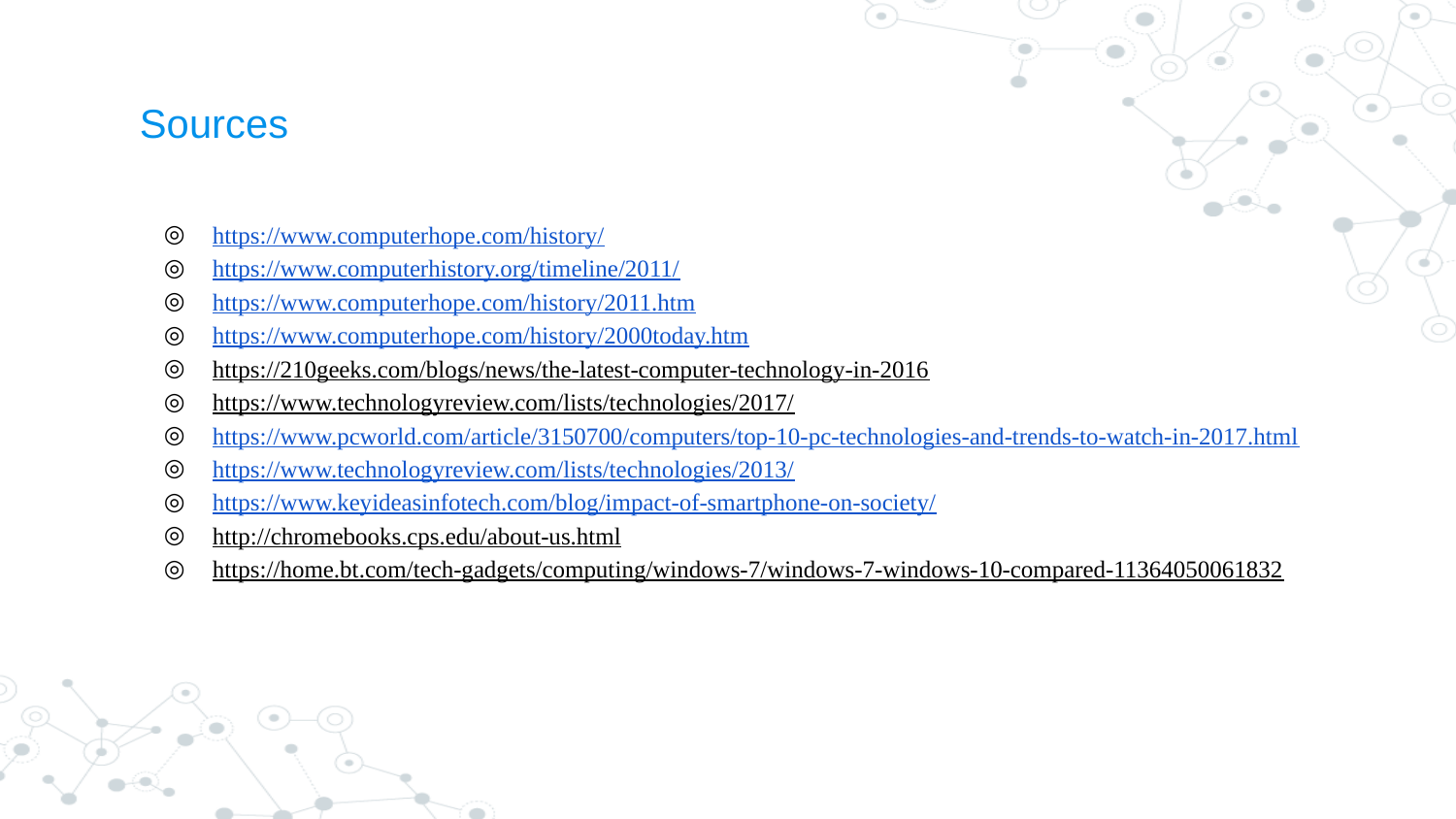

# Sources
https://www.computerhope.com/history/
https://www.computerhistory.org/timeline/2011/
https://www.computerhope.com/history/2011.htm
https://www.computerhope.com/history/2000today.htm
https://210geeks.com/blogs/news/the-latest-computer-technology-in-2016
https://www.technologyreview.com/lists/technologies/2017/
https://www.pcworld.com/article/3150700/computers/top-10-pc-technologies-and-trends-to-watch-in-2017.html
https://www.technologyreview.com/lists/technologies/2013/
https://www.keyideasinfotech.com/blog/impact-of-smartphone-on-society/
http://chromebooks.cps.edu/about-us.html
https://home.bt.com/tech-gadgets/computing/windows-7/windows-7-windows-10-compared-11364050061832